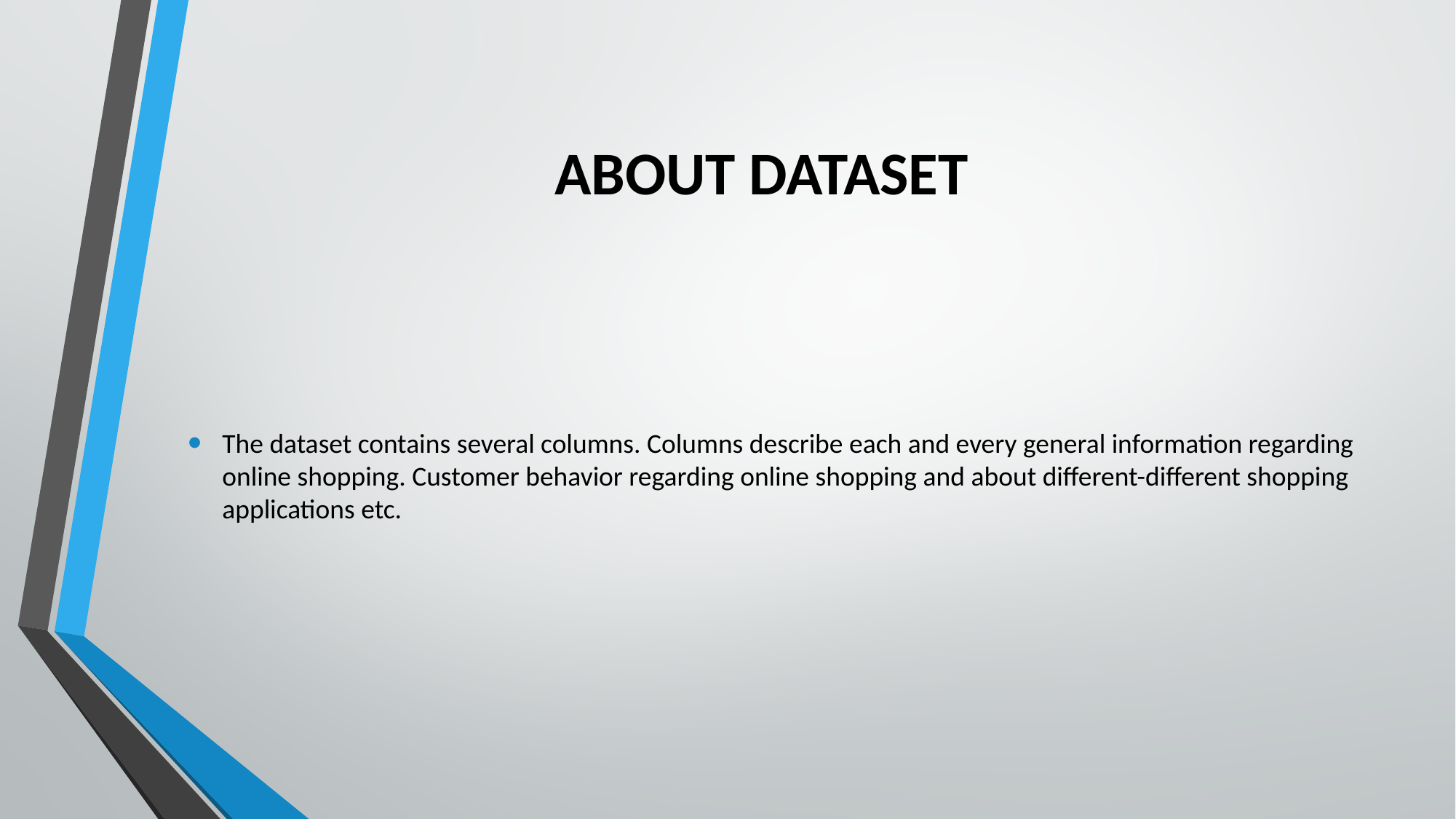

# ABOUT DATASET
The dataset contains several columns. Columns describe each and every general information regarding online shopping. Customer behavior regarding online shopping and about different-different shopping applications etc.